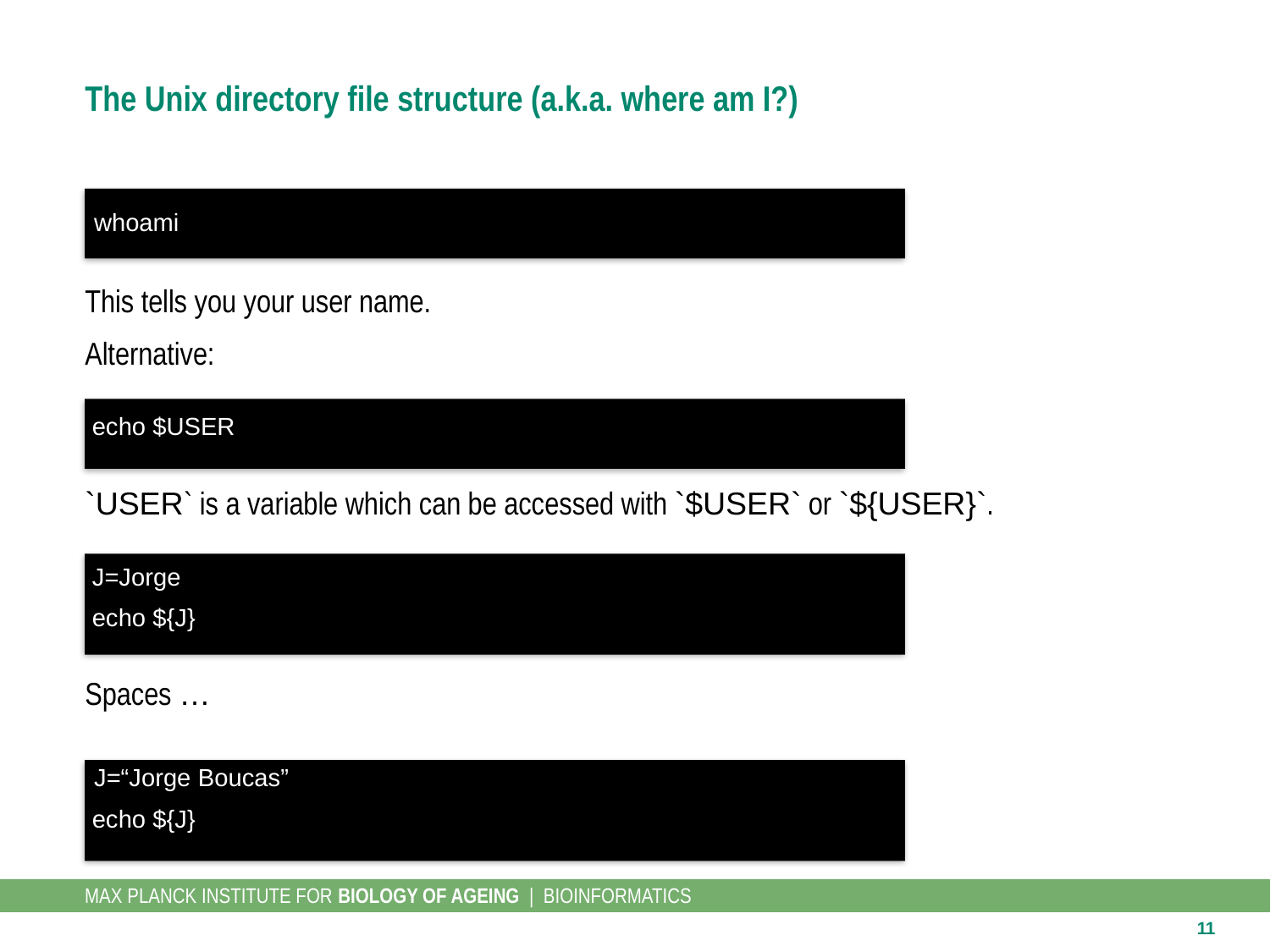

# The Unix directory file structure (a.k.a. where am I?)
 whoami

This tells you your user name.
Alternative:

 echo $USER

`USER` is a variable which can be accessed with `$USER` or `${USER}`.

 J=Jorge
 echo ${J}

Spaces …

 J=“Jorge Boucas”
 echo ${J}

11